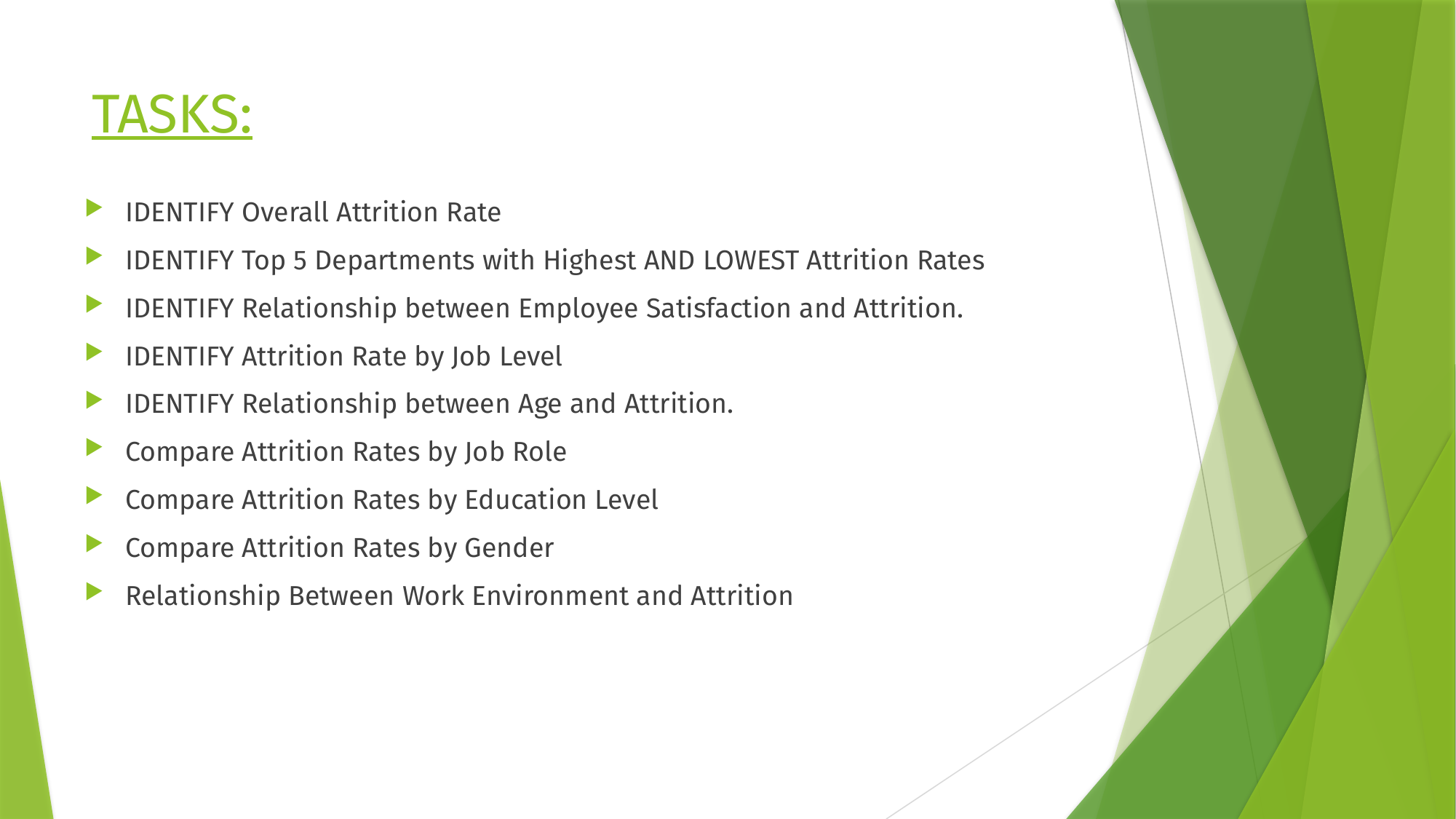

# TASKS:
IDENTIFY Overall Attrition Rate
IDENTIFY Top 5 Departments with Highest AND LOWEST Attrition Rates
IDENTIFY Relationship between Employee Satisfaction and Attrition.
IDENTIFY Attrition Rate by Job Level
IDENTIFY Relationship between Age and Attrition.
Compare Attrition Rates by Job Role
Compare Attrition Rates by Education Level
Compare Attrition Rates by Gender
Relationship Between Work Environment and Attrition